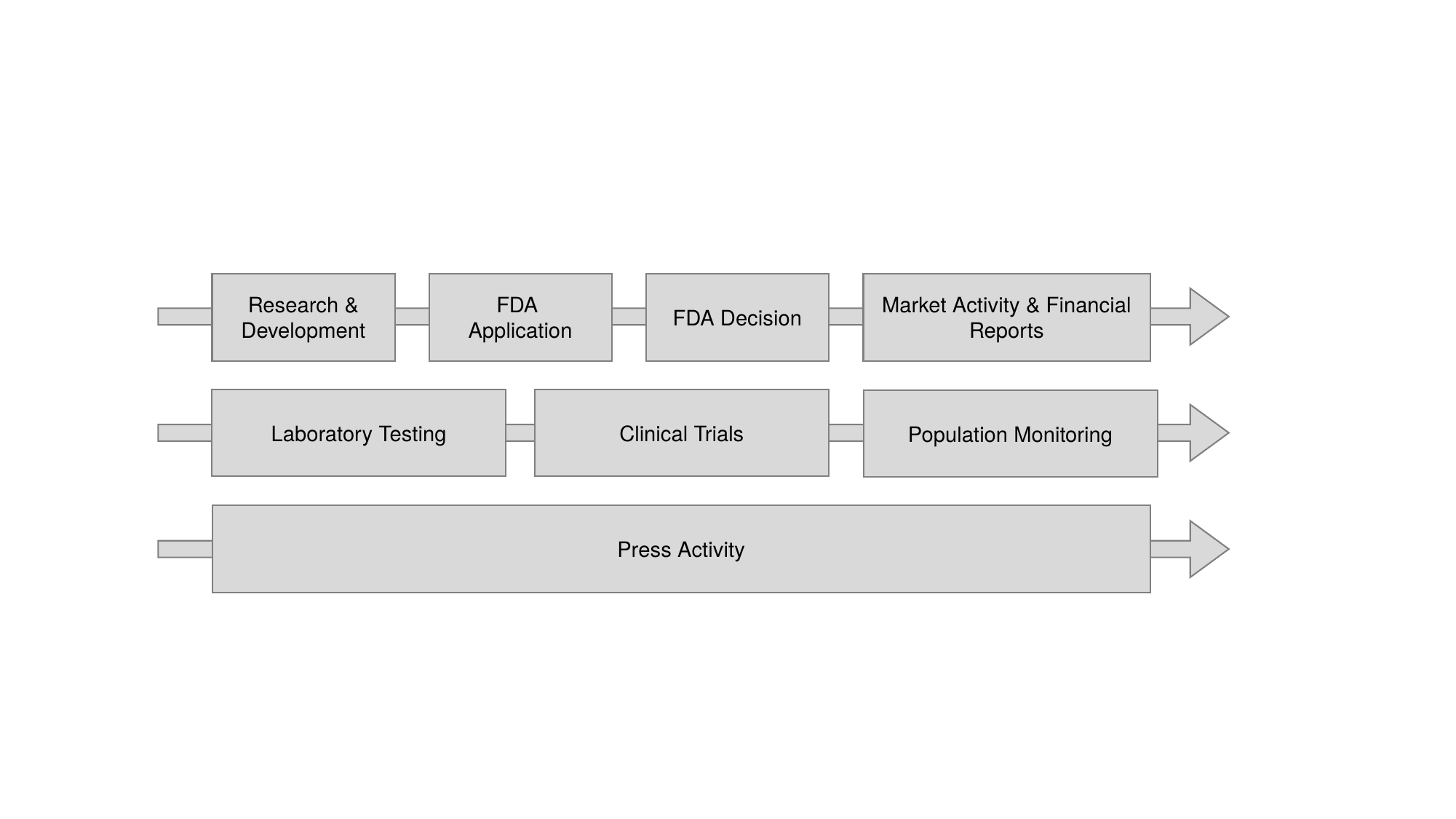

FDA
Application
FDA Decision
Market Activity & Financial Reports
Research & Development

Laboratory Testing
Clinical Trials
Population Monitoring

Press Activity